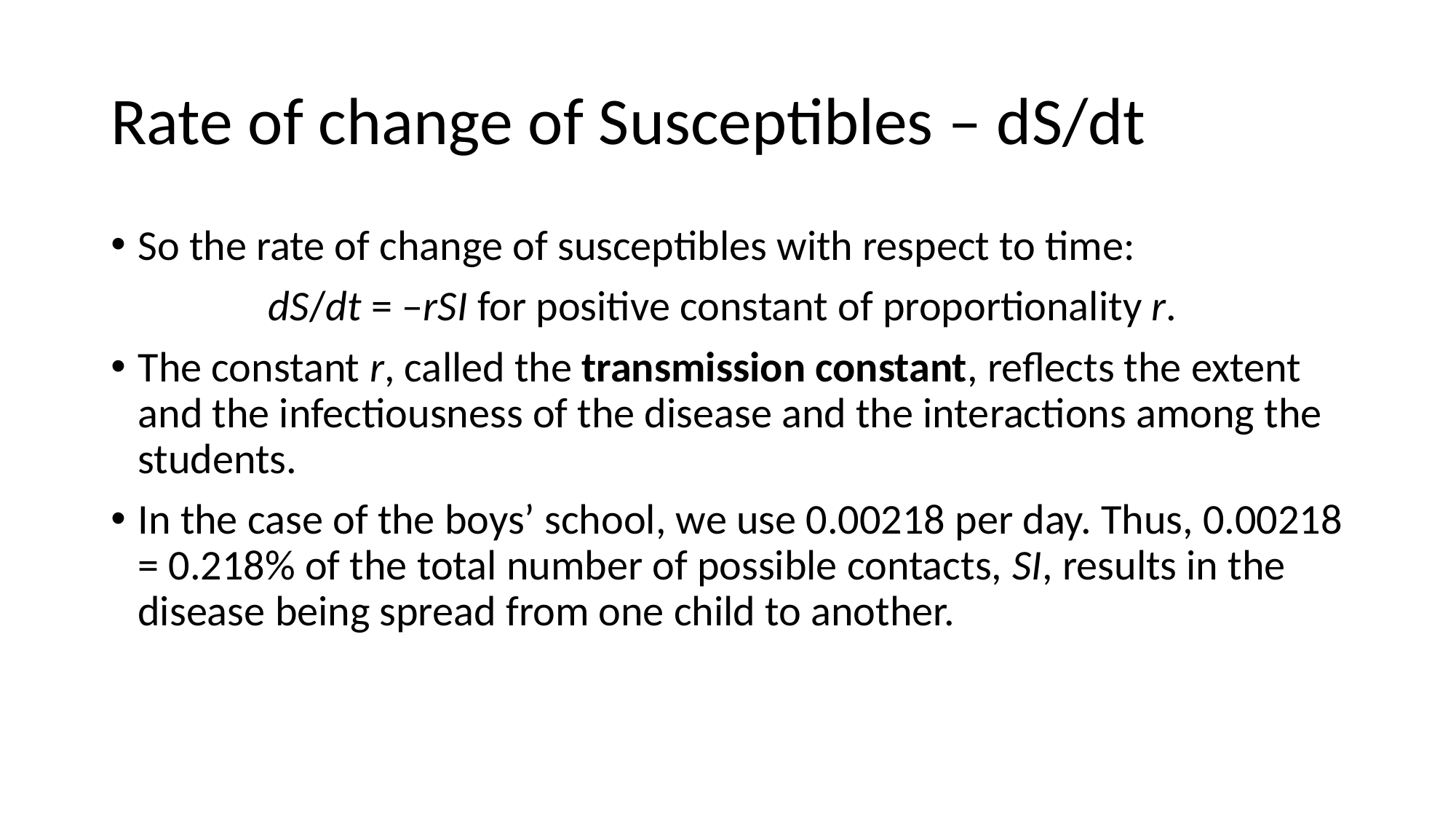

Rate of change of Susceptibles – dS/dt
So the rate of change of susceptibles with respect to time:
dS/dt = –rSI for positive constant of proportionality r.
The constant r, called the transmission constant, reflects the extent and the infectiousness of the disease and the interactions among the students.
In the case of the boys’ school, we use 0.00218 per day. Thus, 0.00218 = 0.218% of the total number of possible contacts, SI, results in the disease being spread from one child to another.